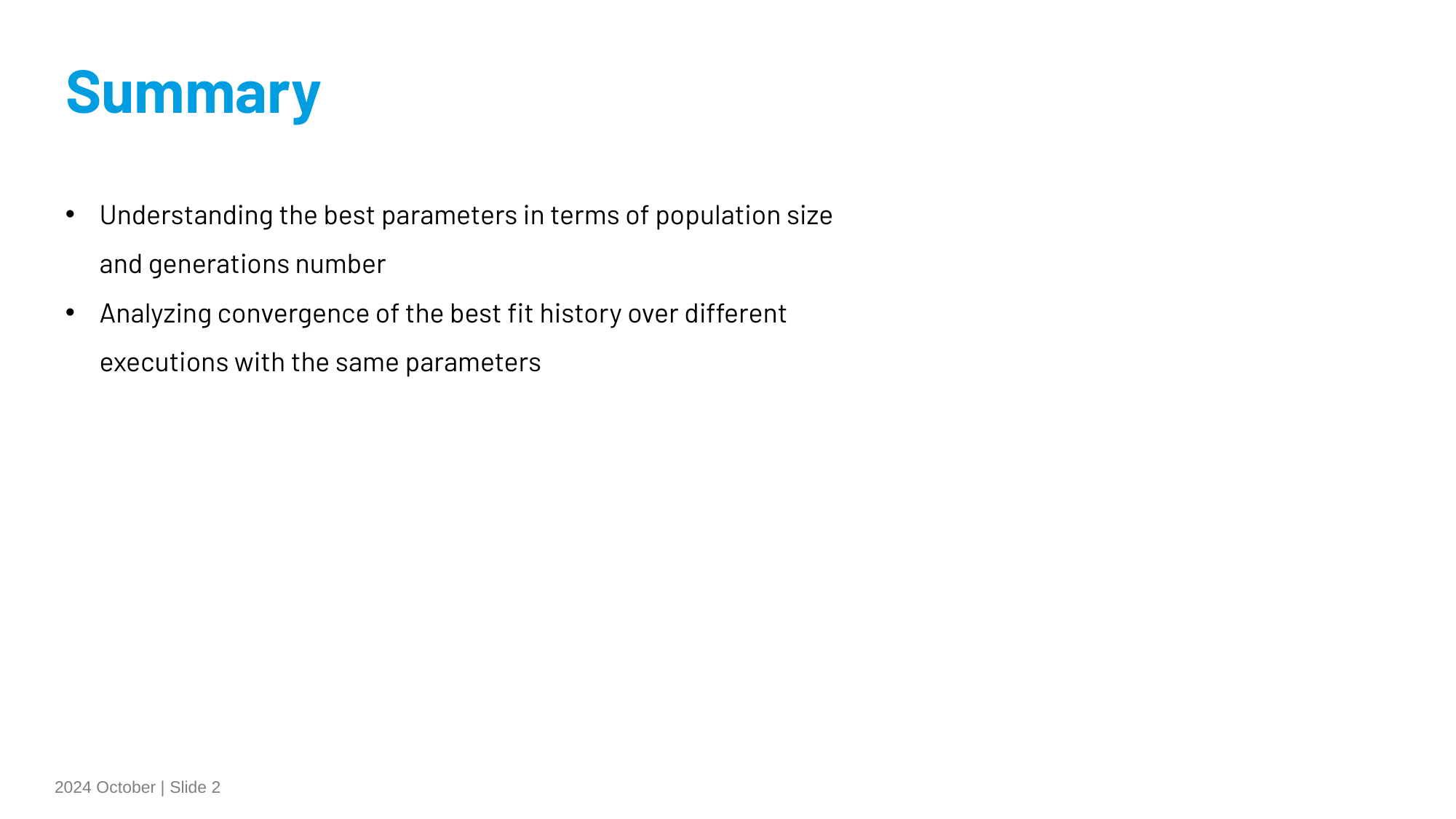

Summary
Understanding the best parameters in terms of population size and generations number
Analyzing convergence of the best fit history over different executions with the same parameters

2024 October | Slide 2